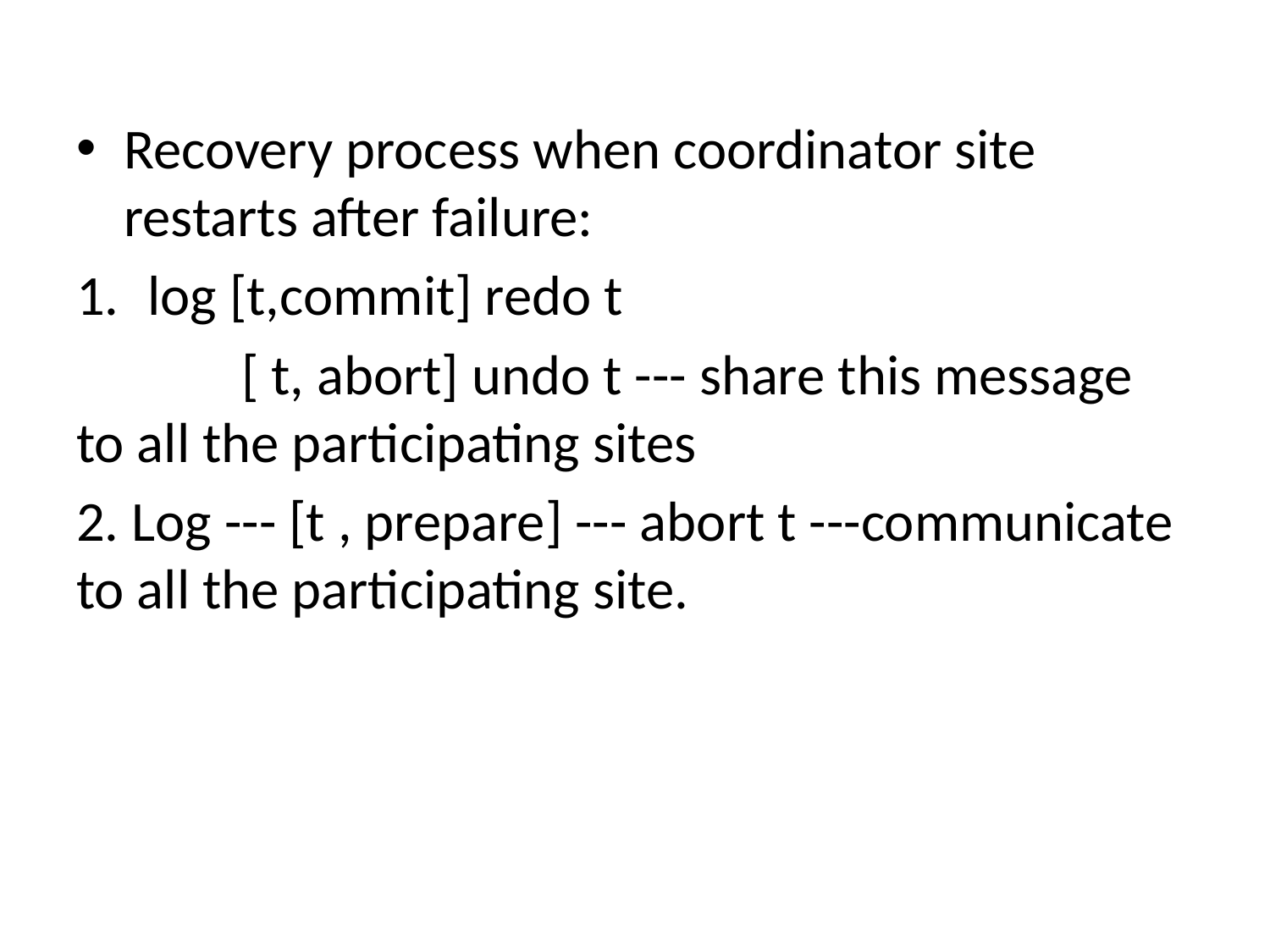

Recovery process when coordinator site restarts after failure:
log [t,commit] redo t
             [ t, abort] undo t --- share this message to all the participating sites
2. Log --- [t , prepare] --- abort t ---communicate to all the participating site.